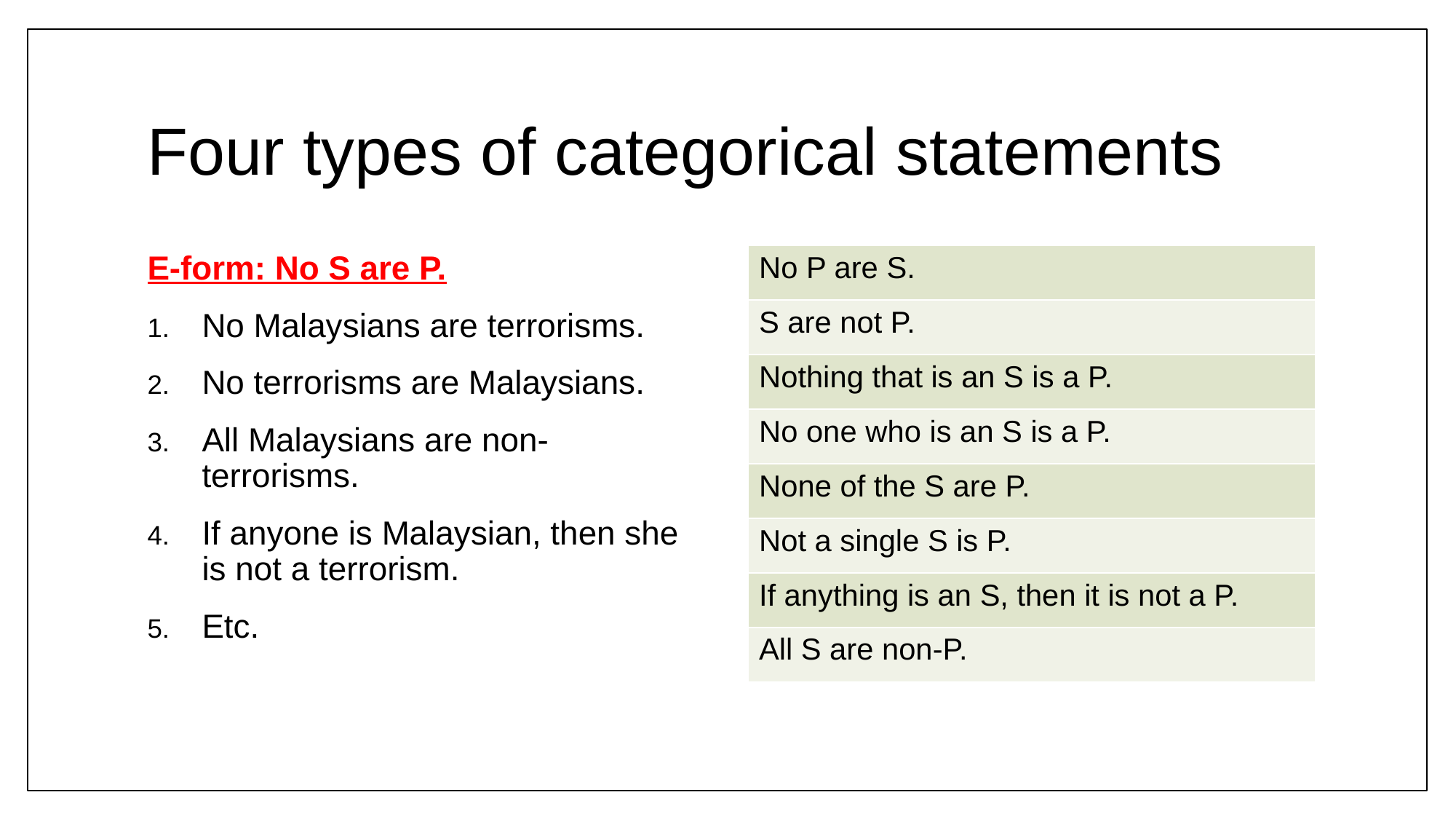

# Four types of categorical statements
E-form: No S are P.
No Malaysians are terrorisms.
No terrorisms are Malaysians.
All Malaysians are non-terrorisms.
If anyone is Malaysian, then she is not a terrorism.
Etc.
| No P are S. |
| --- |
| S are not P. |
| Nothing that is an S is a P. |
| No one who is an S is a P. |
| None of the S are P. |
| Not a single S is P. |
| If anything is an S, then it is not a P. |
| All S are non-P. |